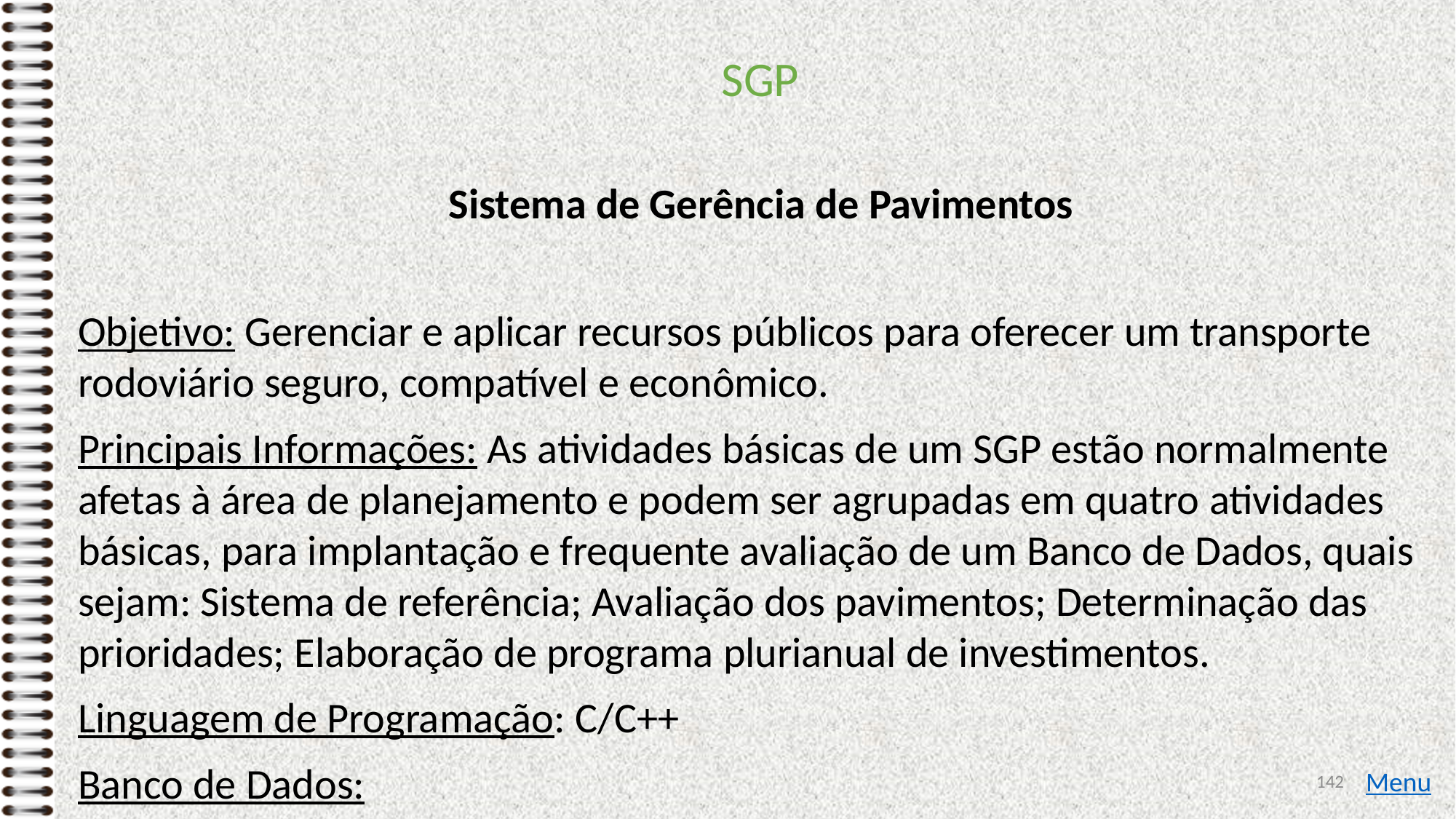

# SGP

Sistema de Gerência de Pavimentos

Objetivo: Gerenciar e aplicar recursos públicos para oferecer um transporte rodoviário seguro, compatível e econômico.
Principais Informações: As atividades básicas de um SGP estão normalmente afetas à área de planejamento e podem ser agrupadas em quatro atividades básicas, para implantação e frequente avaliação de um Banco de Dados, quais sejam: Sistema de referência; Avaliação dos pavimentos; Determinação das prioridades; Elaboração de programa plurianual de investimentos.
Linguagem de Programação: C/C++
Banco de Dados:
142
Menu